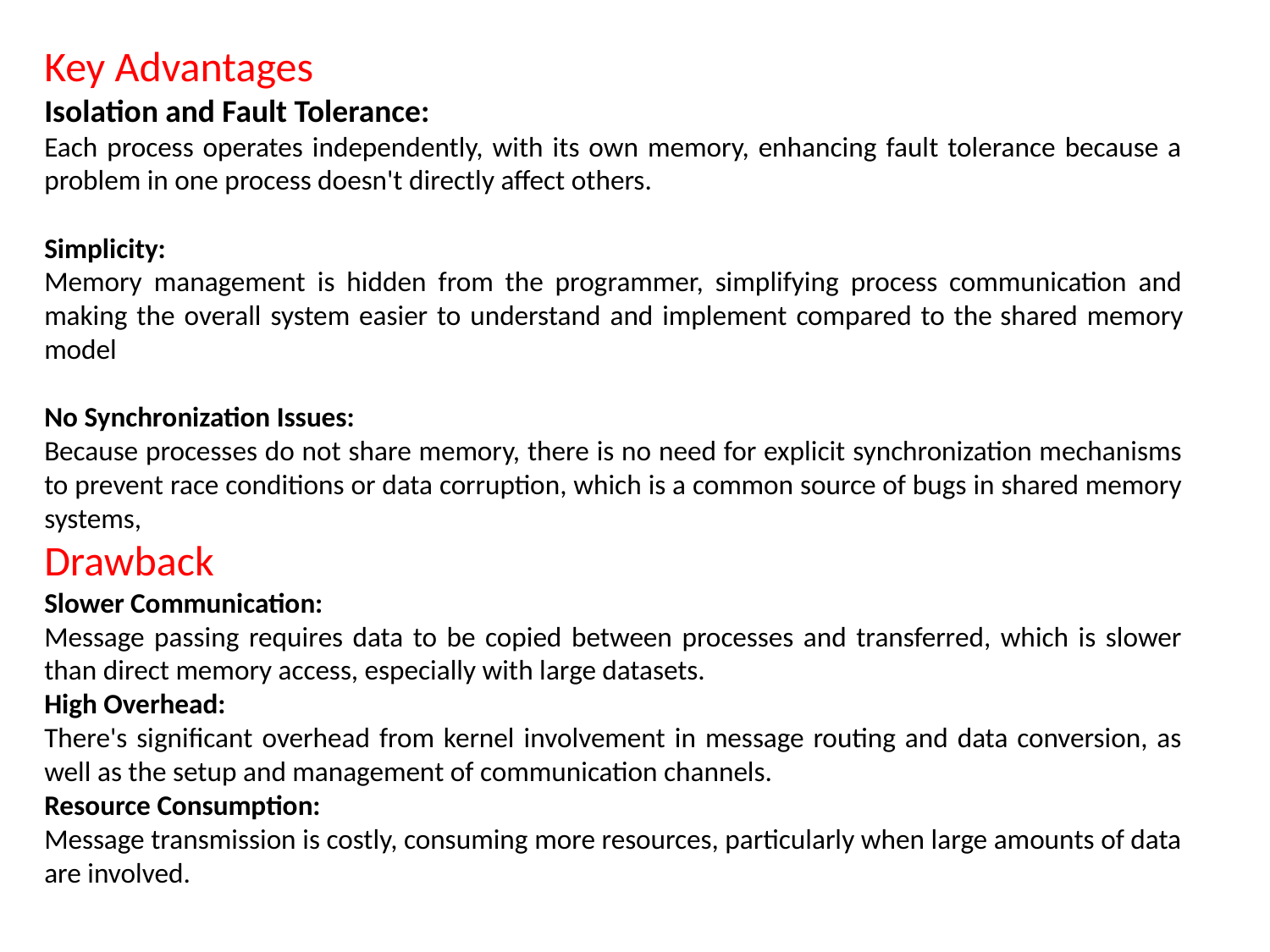

Key Advantages
Isolation and Fault Tolerance:
Each process operates independently, with its own memory, enhancing fault tolerance because a problem in one process doesn't directly affect others.

Simplicity:
Memory management is hidden from the programmer, simplifying process communication and making the overall system easier to understand and implement compared to the shared memory model

No Synchronization Issues:
Because processes do not share memory, there is no need for explicit synchronization mechanisms to prevent race conditions or data corruption, which is a common source of bugs in shared memory systems,
Drawback
Slower Communication:
Message passing requires data to be copied between processes and transferred, which is slower than direct memory access, especially with large datasets.
High Overhead:
There's significant overhead from kernel involvement in message routing and data conversion, as well as the setup and management of communication channels.
Resource Consumption:
Message transmission is costly, consuming more resources, particularly when large amounts of data are involved.